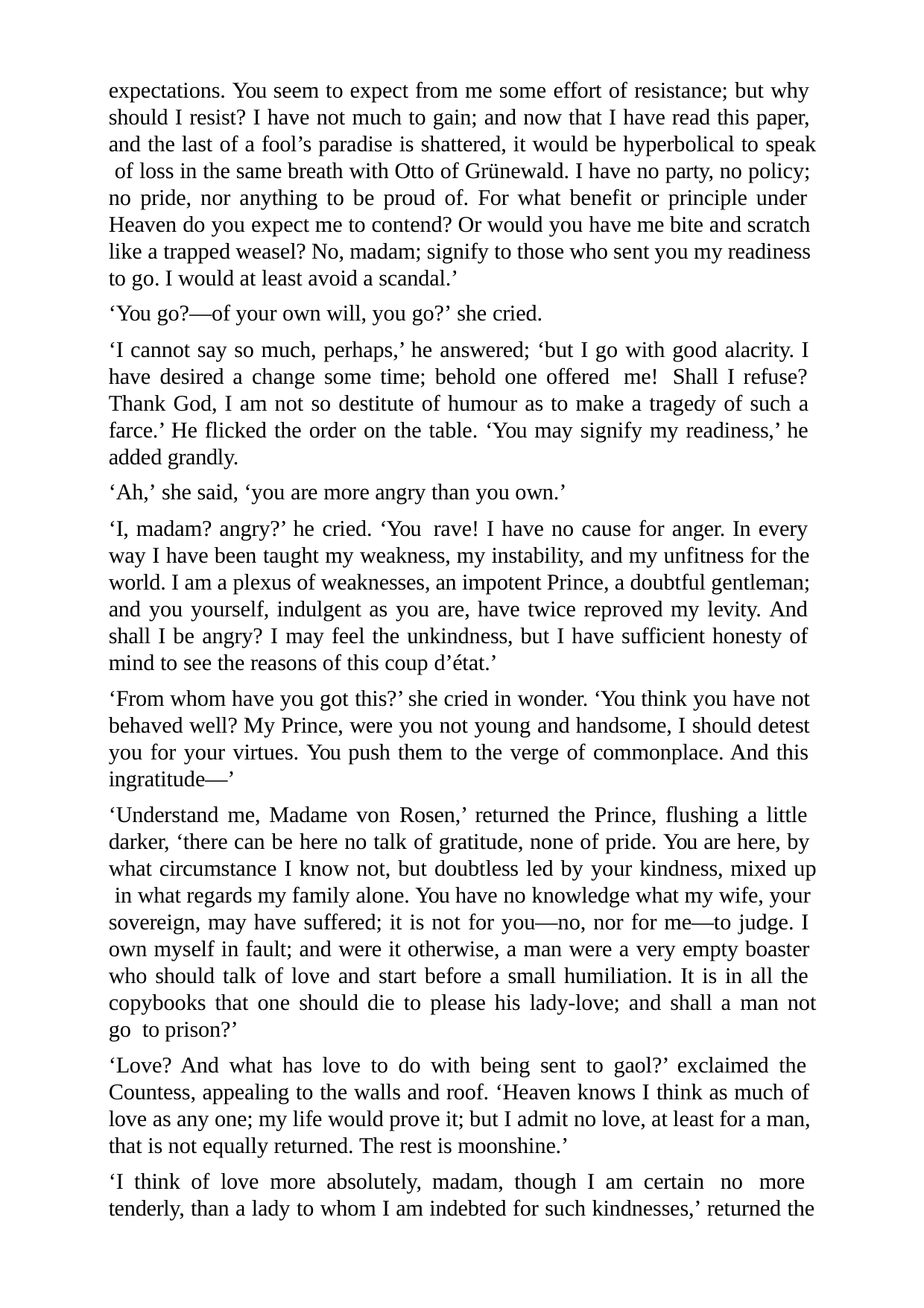

expectations. You seem to expect from me some effort of resistance; but why  should I resist? I have not much to gain; and now that I have read this paper,  and the last of a fool’s paradise is shattered, it would be hyperbolical to speak  of loss in the same breath with Otto of Grünewald. I have no party, no policy;  no pride, nor anything to be proud of. For what benefit or principle under  Heaven do you expect me to contend? Or would you have me bite and scratch  like a trapped weasel? No, madam; signify to those who sent you my readiness  to go. I would at least avoid a scandal.’
‘You go?—of your own will, you go?’ she cried.
‘I cannot say so much, perhaps,’ he answered; ‘but I go with good alacrity. I  have desired a change some time; behold one offered me! Shall I refuse?  Thank God, I am not so destitute of humour as to make a tragedy of such a  farce.’ He flicked the order on the table. ‘You may signify my readiness,’ he  added grandly.
‘Ah,’ she said, ‘you are more angry than you own.’
‘I, madam? angry?’ he cried. ‘You rave! I have no cause for anger. In every  way I have been taught my weakness, my instability, and my unfitness for the  world. I am a plexus of weaknesses, an impotent Prince, a doubtful gentleman;  and you yourself, indulgent as you are, have twice reproved my levity. And  shall I be angry? I may feel the unkindness, but I have sufficient honesty of  mind to see the reasons of this coup d’état.’
‘From whom have you got this?’ she cried in wonder. ‘You think you have not  behaved well? My Prince, were you not young and handsome, I should detest  you for your virtues. You push them to the verge of commonplace. And this  ingratitude—’
‘Understand me, Madame von Rosen,’ returned the Prince, flushing a little  darker, ‘there can be here no talk of gratitude, none of pride. You are here, by  what circumstance I know not, but doubtless led by your kindness, mixed up  in what regards my family alone. You have no knowledge what my wife, your  sovereign, may have suffered; it is not for you—no, nor for me—to judge. I  own myself in fault; and were it otherwise, a man were a very empty boaster  who should talk of love and start before a small humiliation. It is in all the  copybooks that one should die to please his lady-love; and shall a man not go  to prison?’
‘Love? And what has love to do with being sent to gaol?’ exclaimed the  Countess, appealing to the walls and roof. ‘Heaven knows I think as much of  love as any one; my life would prove it; but I admit no love, at least for a man,  that is not equally returned. The rest is moonshine.’
‘I think of love more absolutely, madam, though I am certain no more  tenderly, than a lady to whom I am indebted for such kindnesses,’ returned the